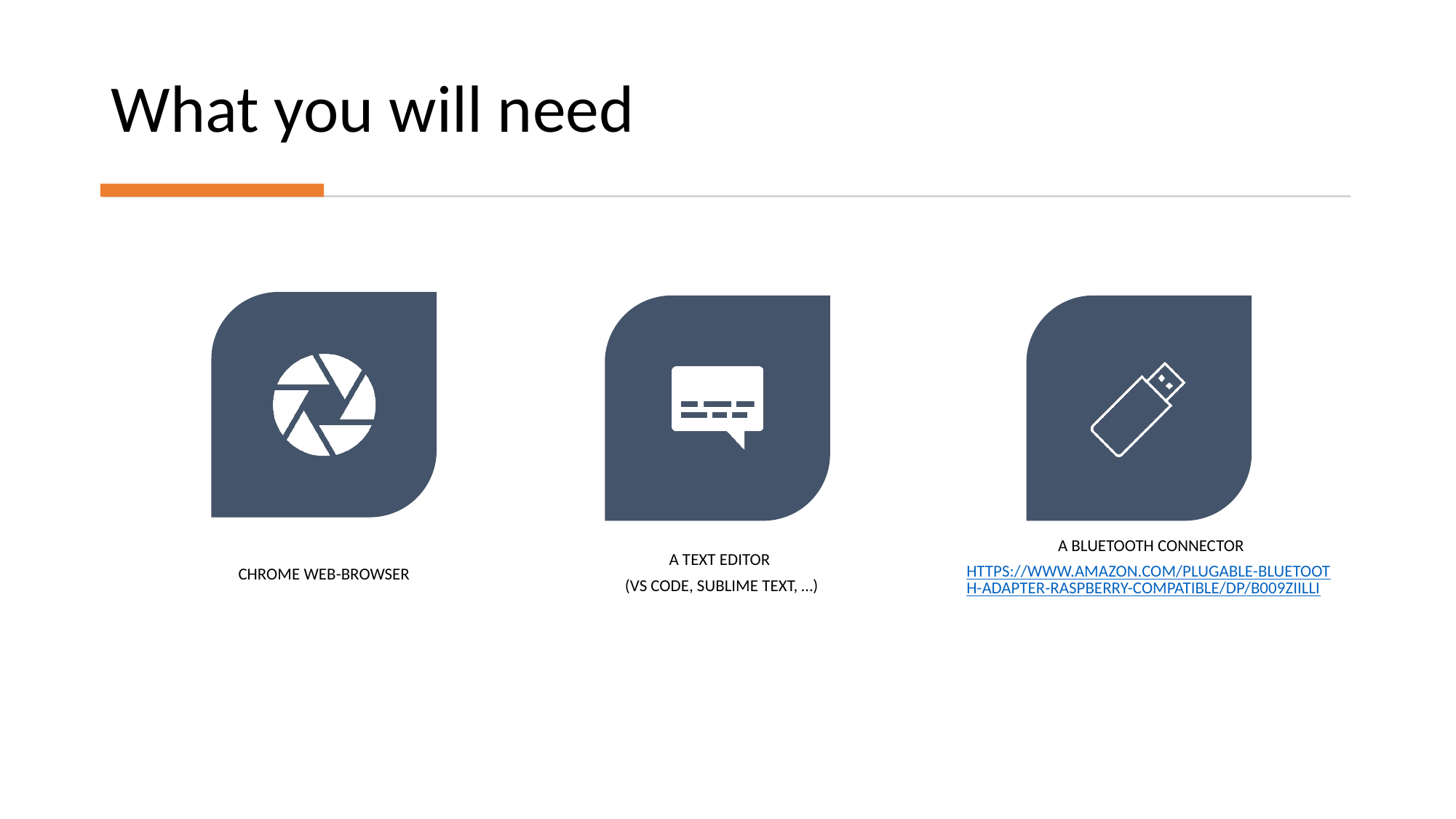

# What you will need

Chrome web-browser
A text editor
(VS Code, Sublime Text, …)
A Bluetooth connector
https://www.amazon.com/Plugable-Bluetooth-Adapter-Raspberry-Compatible/dp/B009ZIILLI